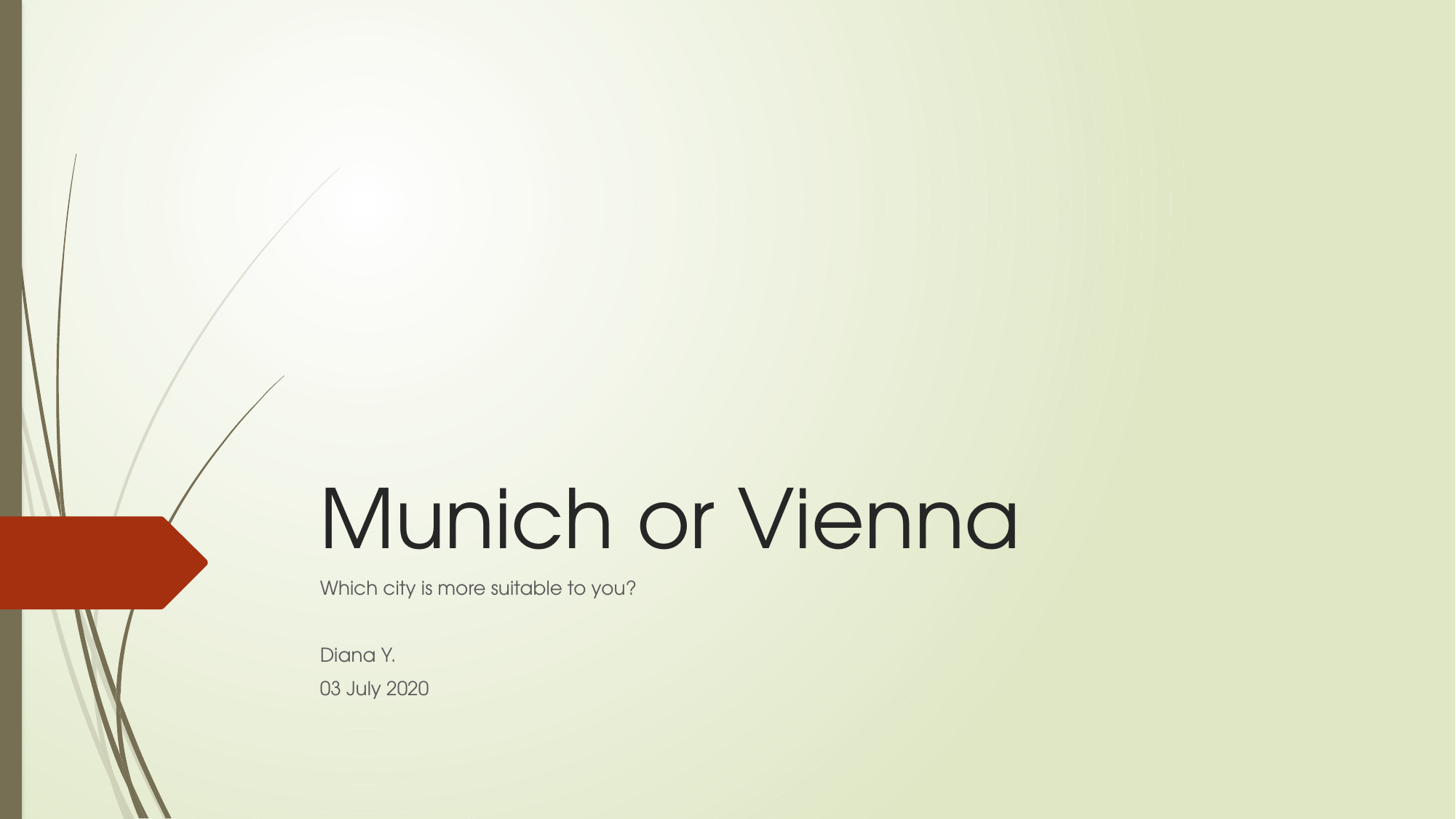

# Munich or Vienna
Which city is more suitable to you?

Diana Y.
03 July 2020